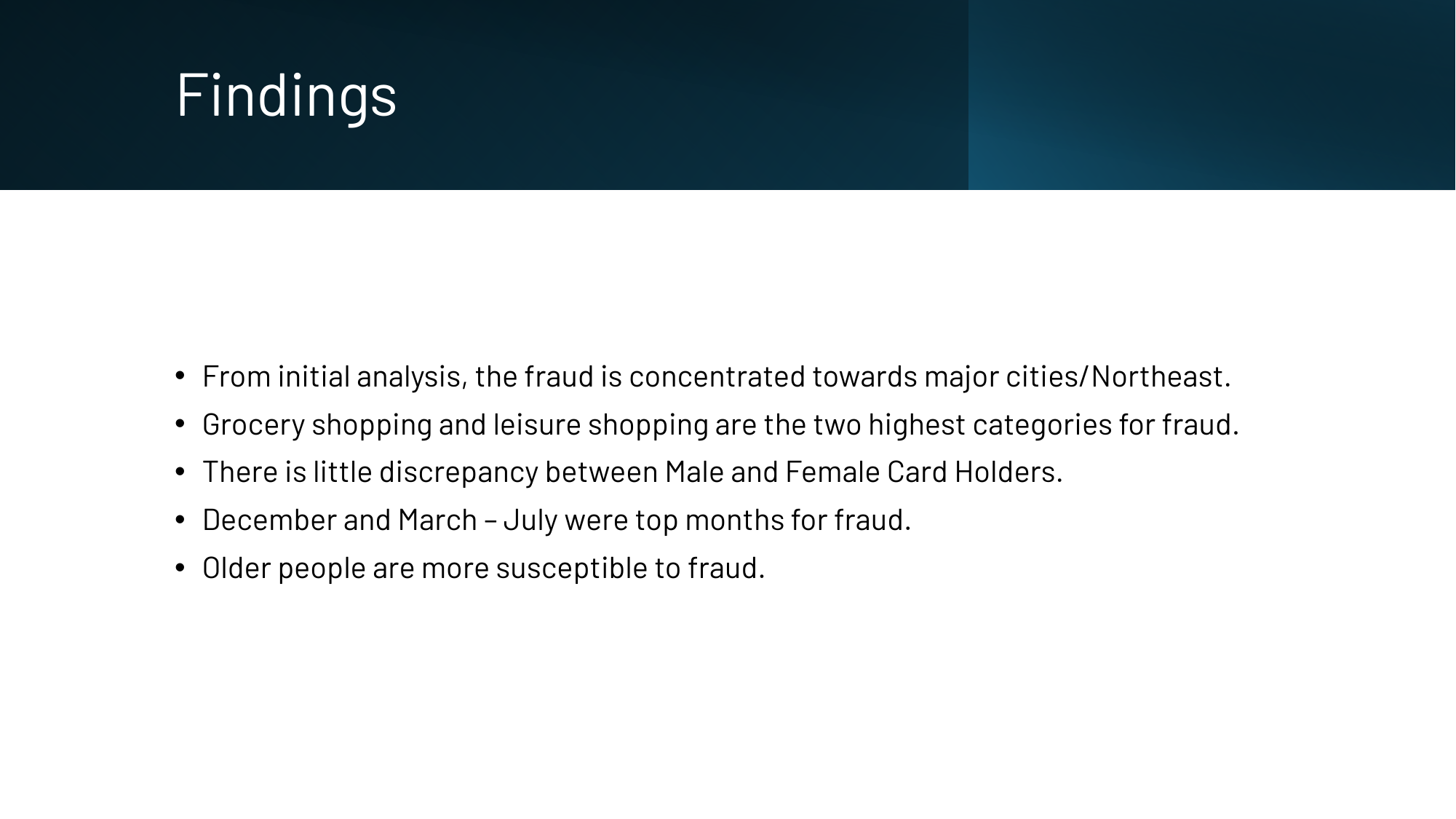

# Findings
From initial analysis, the fraud is concentrated towards major cities/Northeast.
Grocery shopping and leisure shopping are the two highest categories for fraud.
There is little discrepancy between Male and Female Card Holders.
December and March – July were top months for fraud.
Older people are more susceptible to fraud.